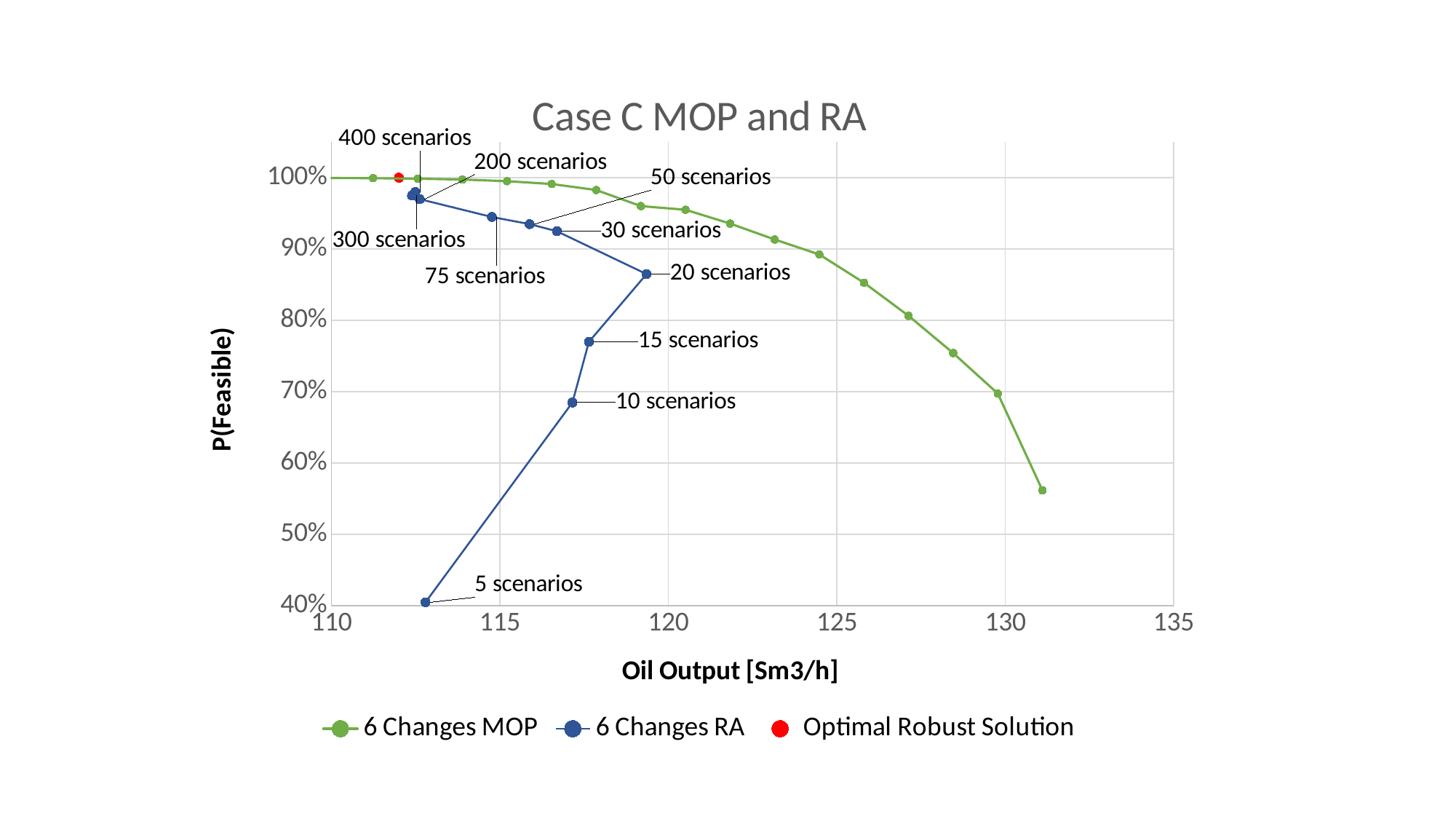

### Chart: Case C MOP and RA

| Category |  |  |  |
|---|---|---|---|